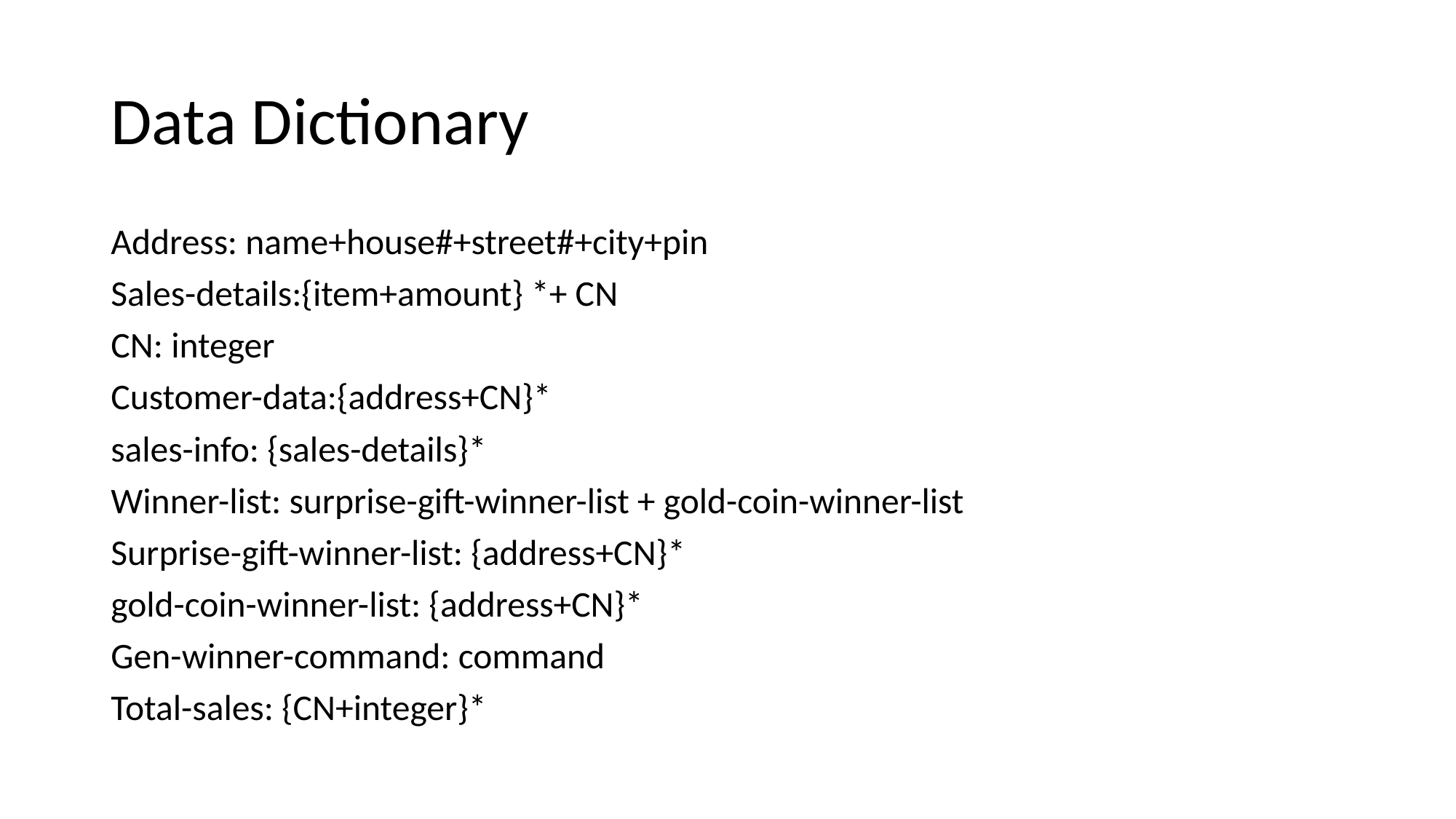

# Data Dictionary
Address: name+house#+street#+city+pin
Sales-details:{item+amount} *+ CN
CN: integer
Customer-data:{address+CN}*
sales-info: {sales-details}*
Winner-list: surprise-gift-winner-list + gold-coin-winner-list
Surprise-gift-winner-list: {address+CN}*
gold-coin-winner-list: {address+CN}*
Gen-winner-command: command
Total-sales: {CN+integer}*